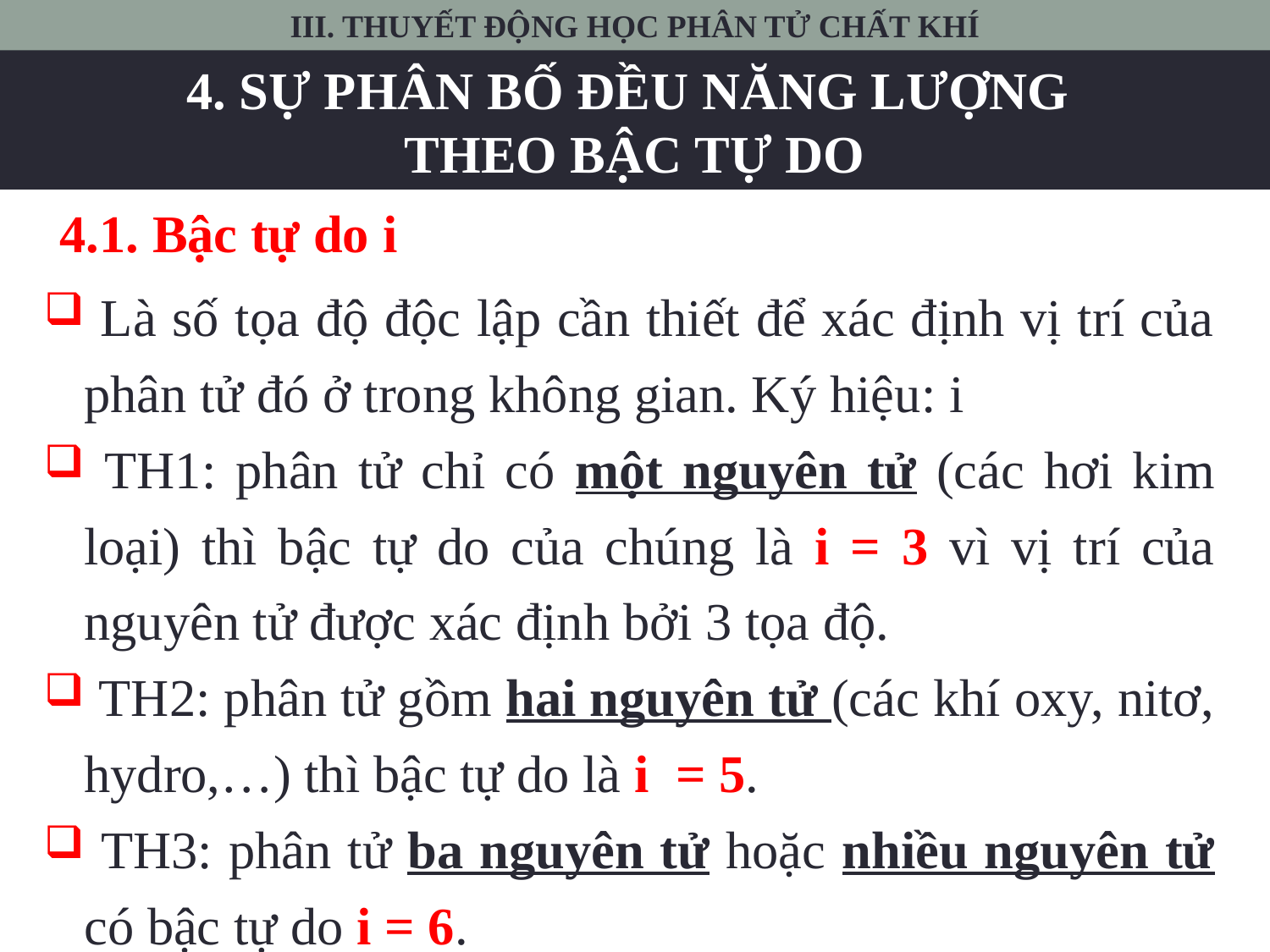

III. THUYẾT ĐỘNG HỌC PHÂN TỬ CHẤT KHÍ
4. SỰ PHÂN BỐ ĐỀU NĂNG LƯỢNG
THEO BẬC TỰ DO
4.1. Bậc tự do i
 Là số tọa độ độc lập cần thiết để xác định vị trí của phân tử đó ở trong không gian. Ký hiệu: i
 TH1: phân tử chỉ có một nguyên tử (các hơi kim loại) thì bậc tự do của chúng là i = 3 vì vị trí của nguyên tử được xác định bởi 3 tọa độ.
 TH2: phân tử gồm hai nguyên tử (các khí oxy, nitơ, hydro,…) thì bậc tự do là i  = 5.
 TH3: phân tử ba nguyên tử hoặc nhiều nguyên tử có bậc tự do i = 6.